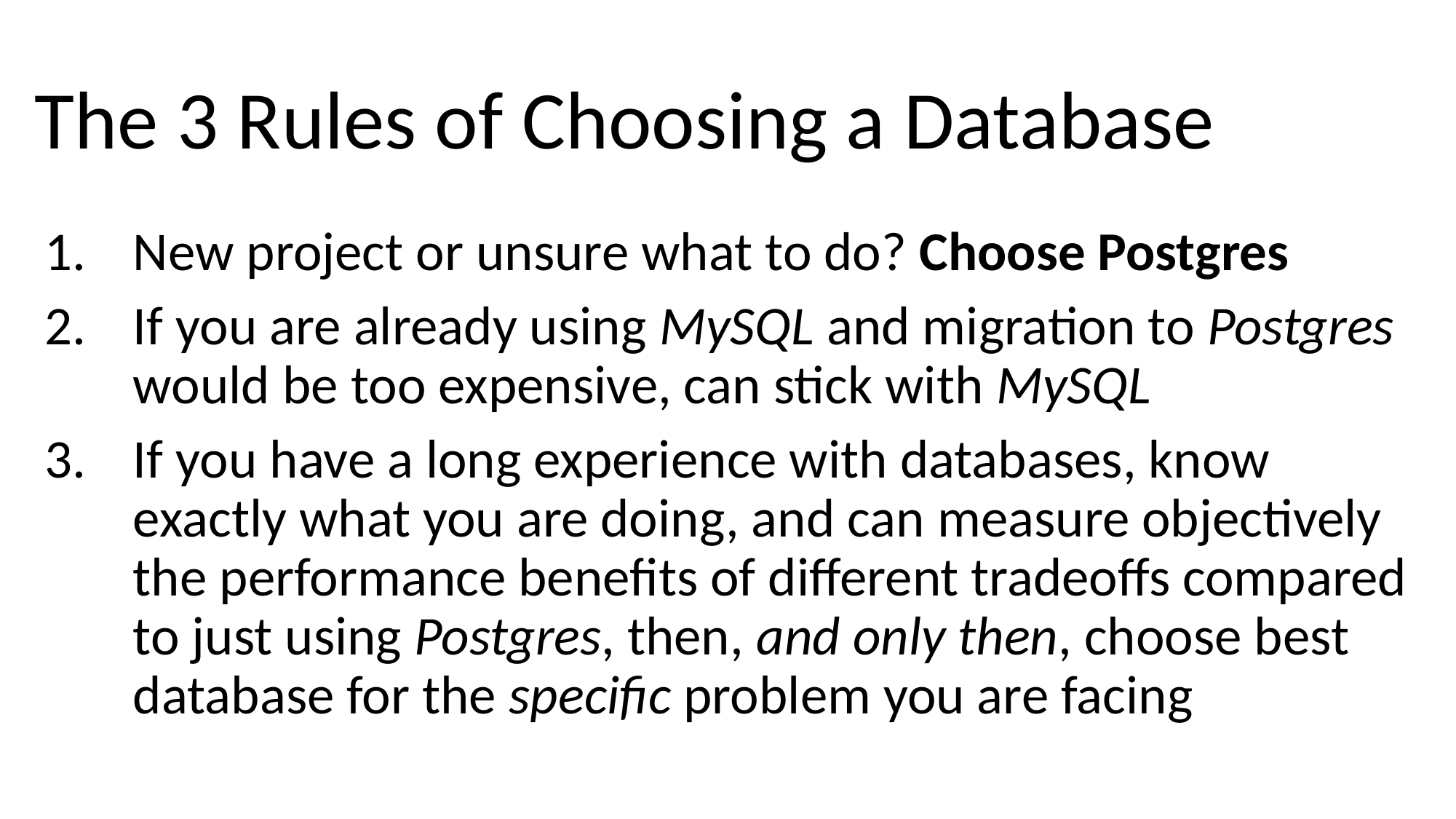

# The 3 Rules of Choosing a Database
New project or unsure what to do? Choose Postgres
If you are already using MySQL and migration to Postgres would be too expensive, can stick with MySQL
If you have a long experience with databases, know exactly what you are doing, and can measure objectively the performance benefits of different tradeoffs compared to just using Postgres, then, and only then, choose best database for the specific problem you are facing